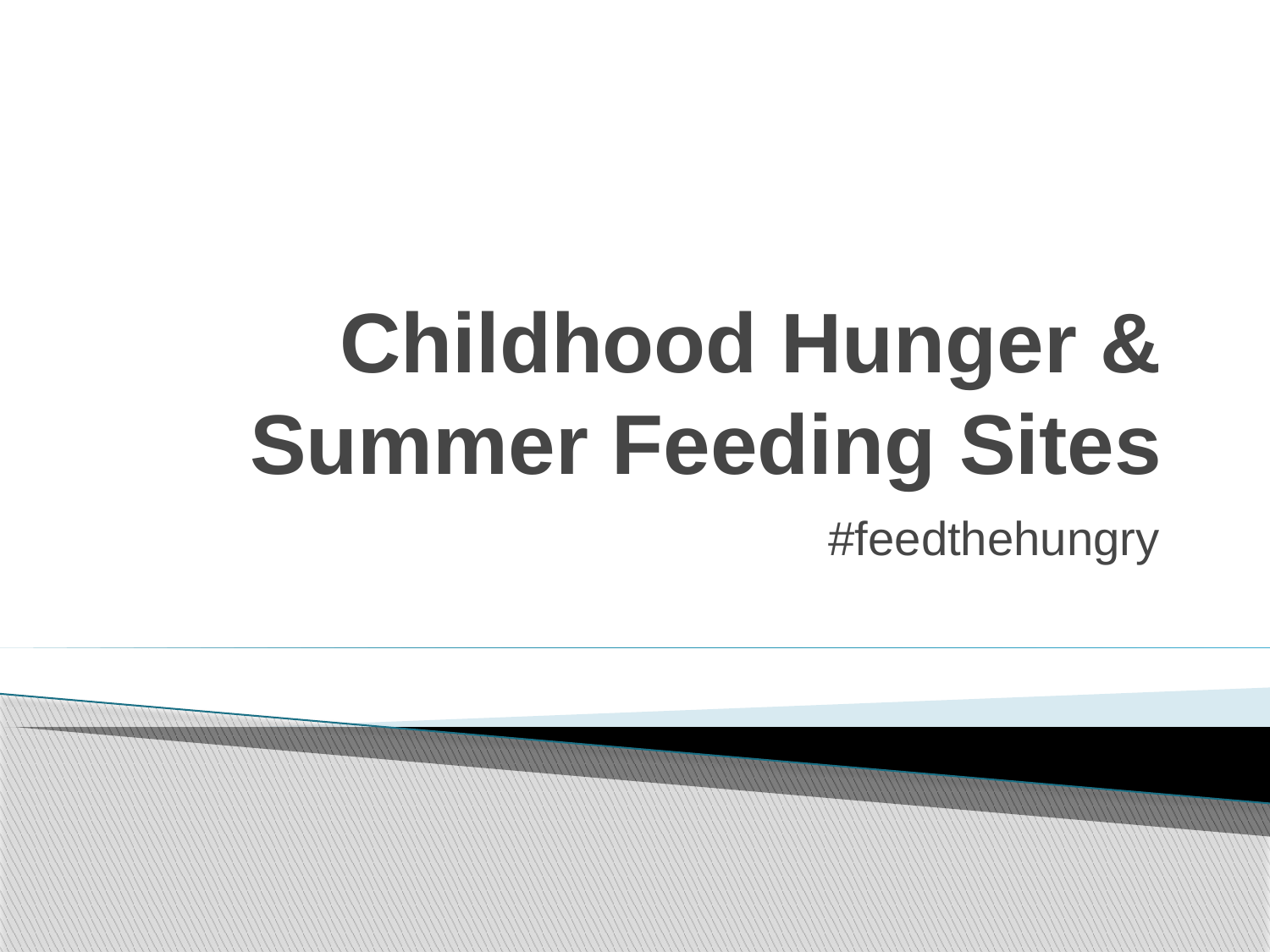

# Childhood Hunger & Summer Feeding Sites
#feedthehungry